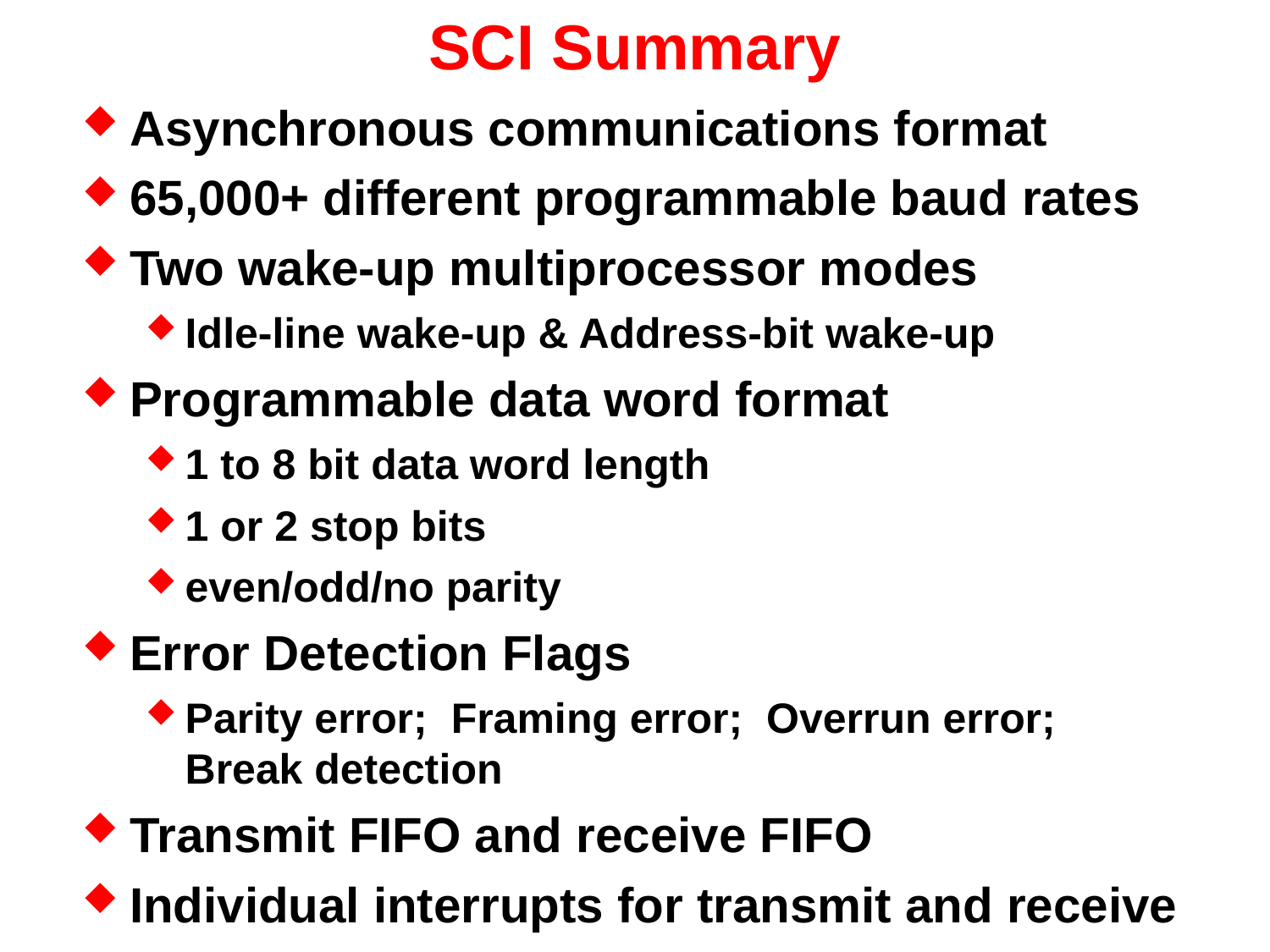

# SCI Summary
Asynchronous communications format
65,000+ different programmable baud rates
Two wake-up multiprocessor modes
Idle-line wake-up & Address-bit wake-up
Programmable data word format
1 to 8 bit data word length
1 or 2 stop bits
even/odd/no parity
Error Detection Flags
Parity error;  Framing error;  Overrun error;  Break detection
Transmit FIFO and receive FIFO
Individual interrupts for transmit and receive